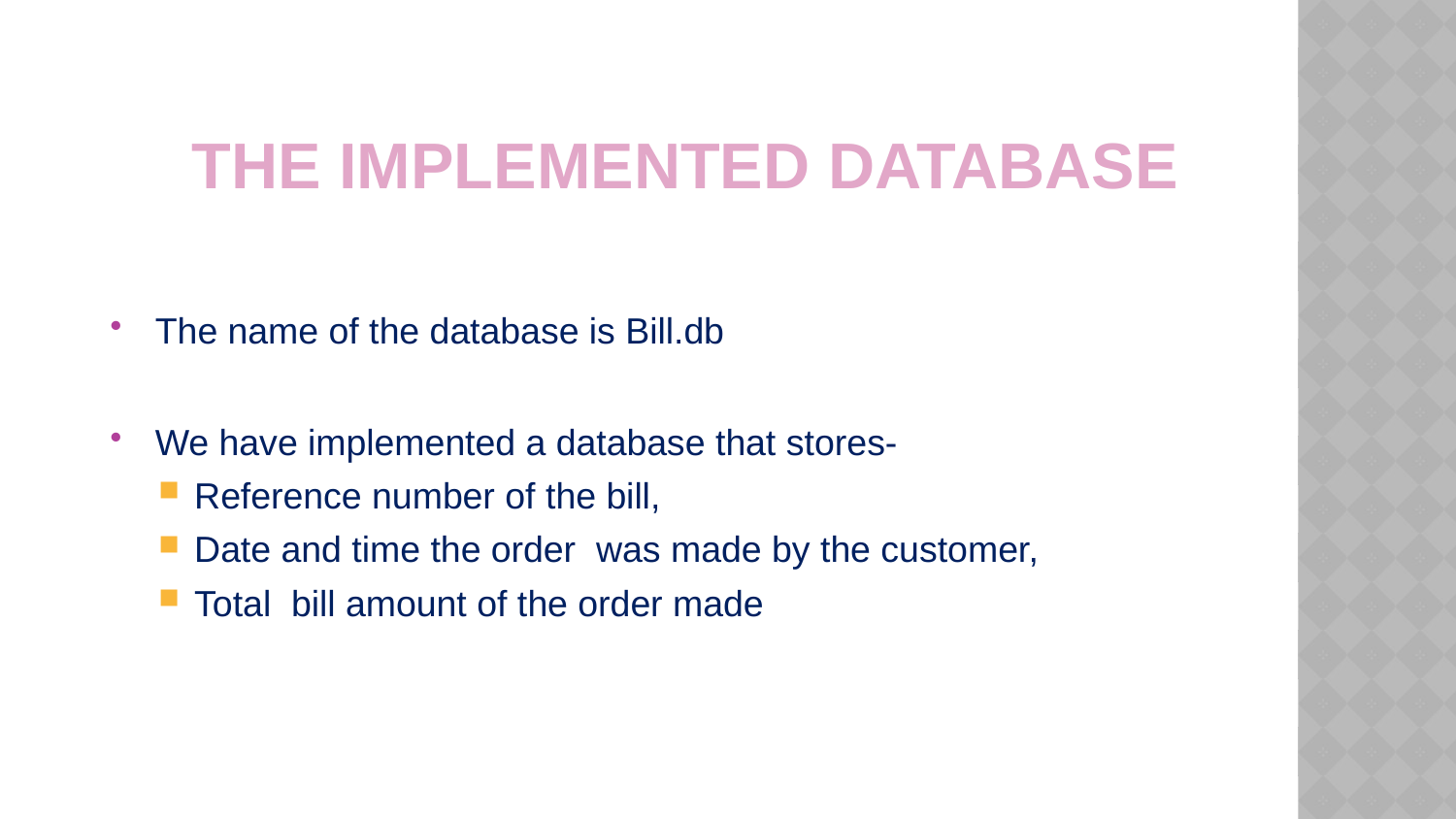

# THE IMPLEMENTED DATABASE
The name of the database is Bill.db

We have implemented a database that stores-
Reference number of the bill,
Date and time the order  was made by the customer,
Total  bill amount of the order made